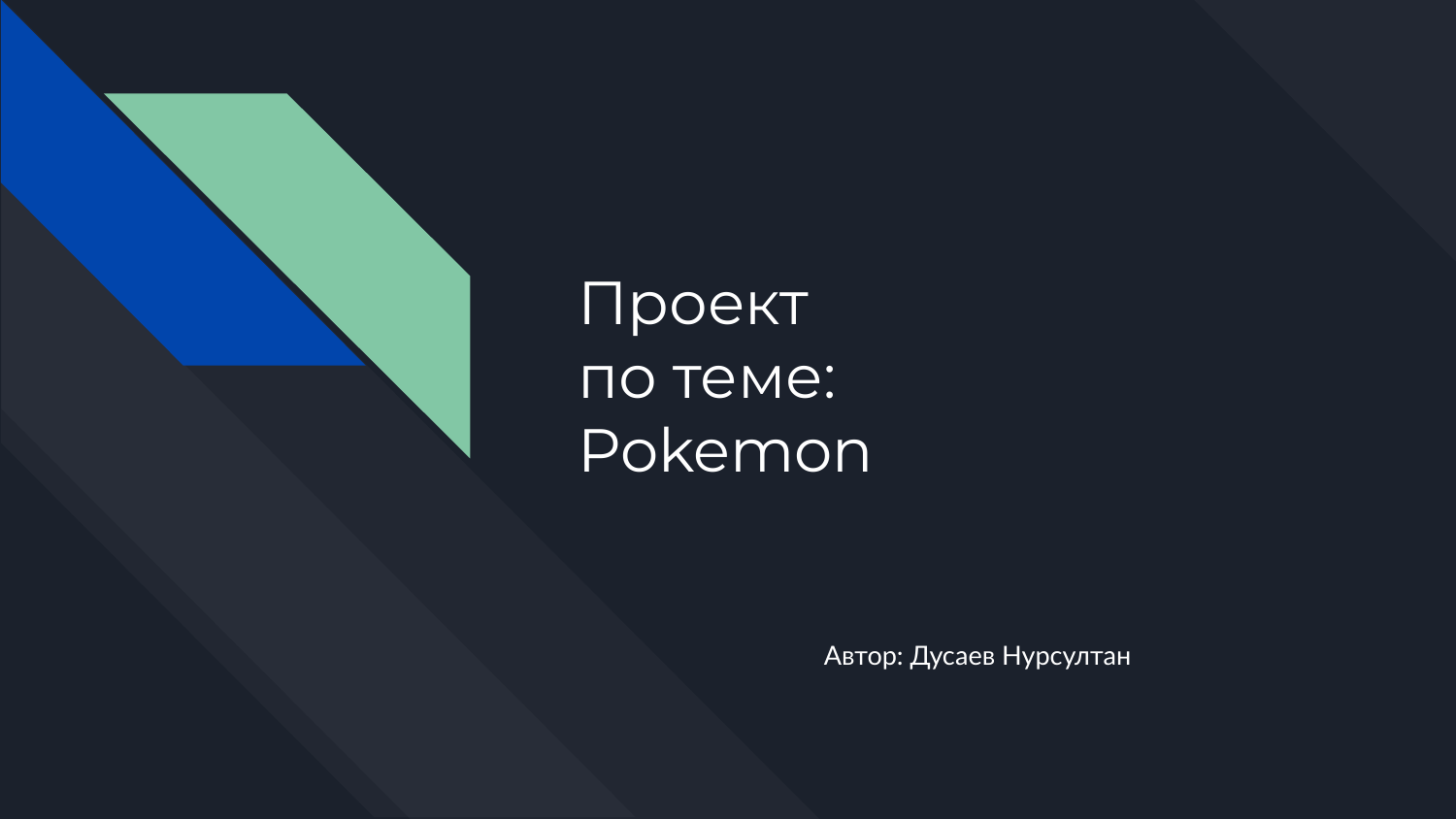

# Проект
по теме:
Pokemon
Автор: Дусаев Нурсултан